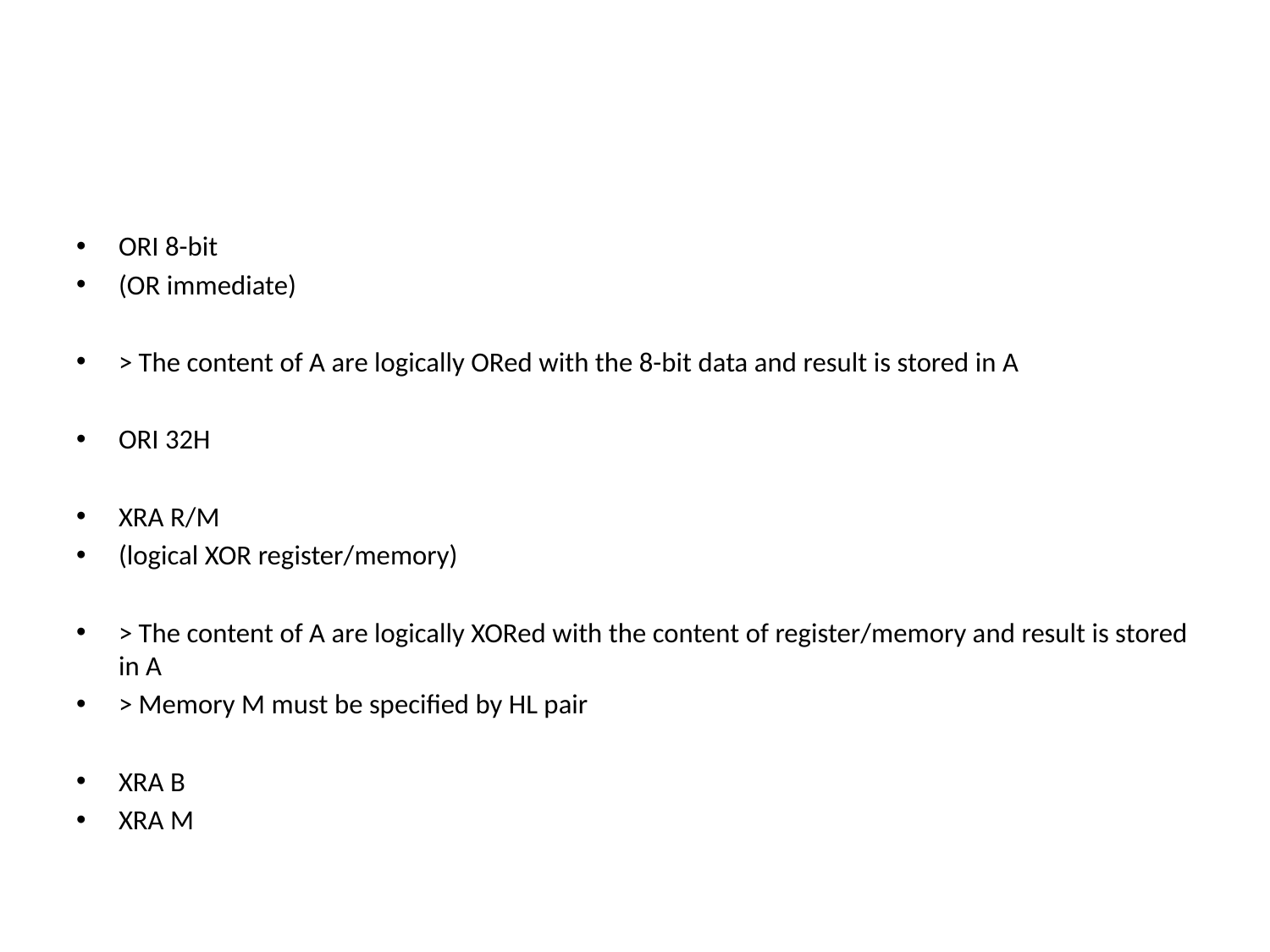

#
ORI 8-bit
(OR immediate)

> The content of A are logically ORed with the 8-bit data and result is stored in A

ORI 32H

XRA R/M
(logical XOR register/memory)

> The content of A are logically XORed with the content of register/memory and result is stored in A
> Memory M must be specified by HL pair

XRA B
XRA M